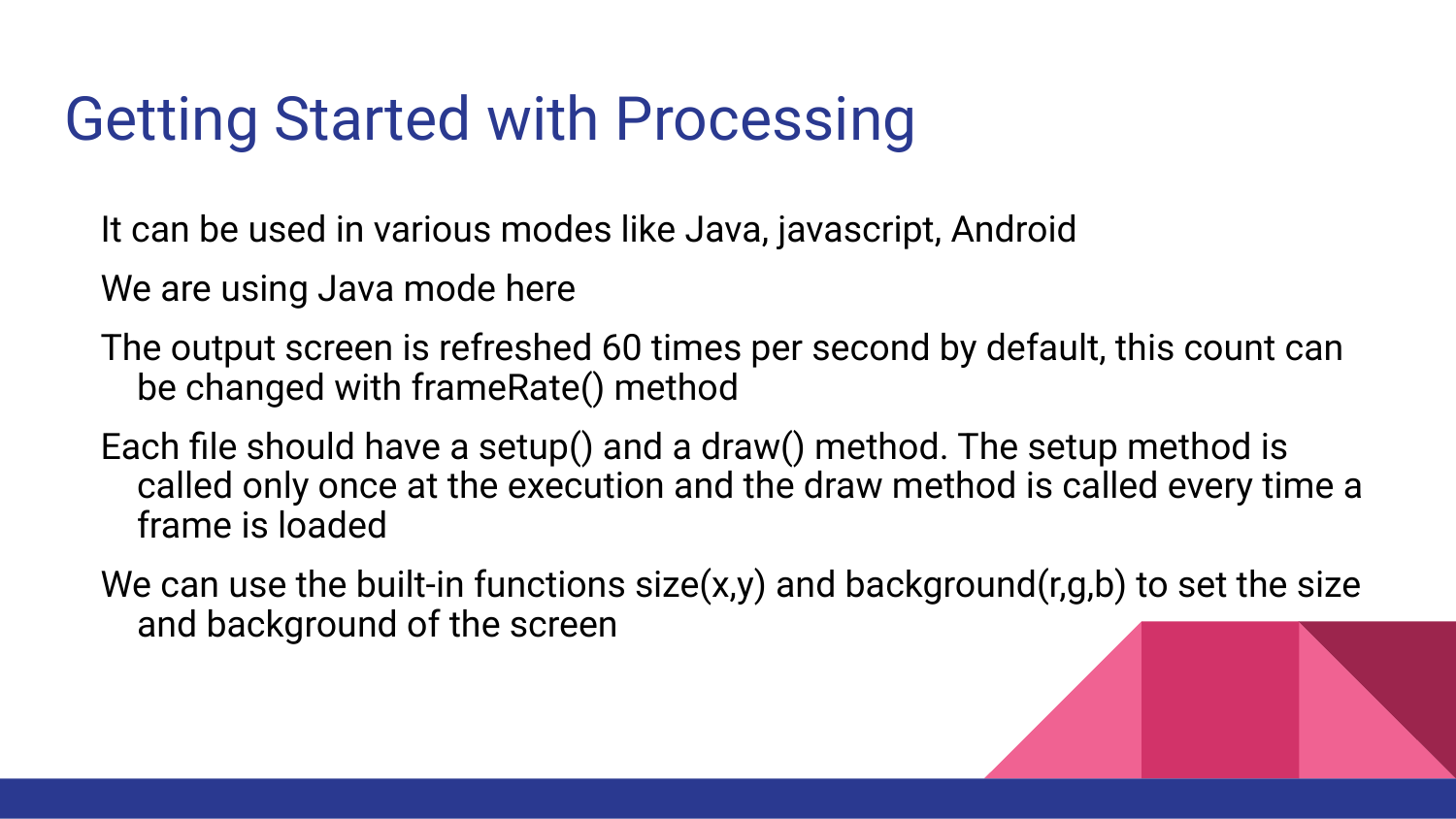

# Getting Started with Processing
It can be used in various modes like Java, javascript, Android
We are using Java mode here
The output screen is refreshed 60 times per second by default, this count can be changed with frameRate() method
Each file should have a setup() and a draw() method. The setup method is called only once at the execution and the draw method is called every time a frame is loaded
We can use the built-in functions size(x,y) and background(r,g,b) to set the size and background of the screen